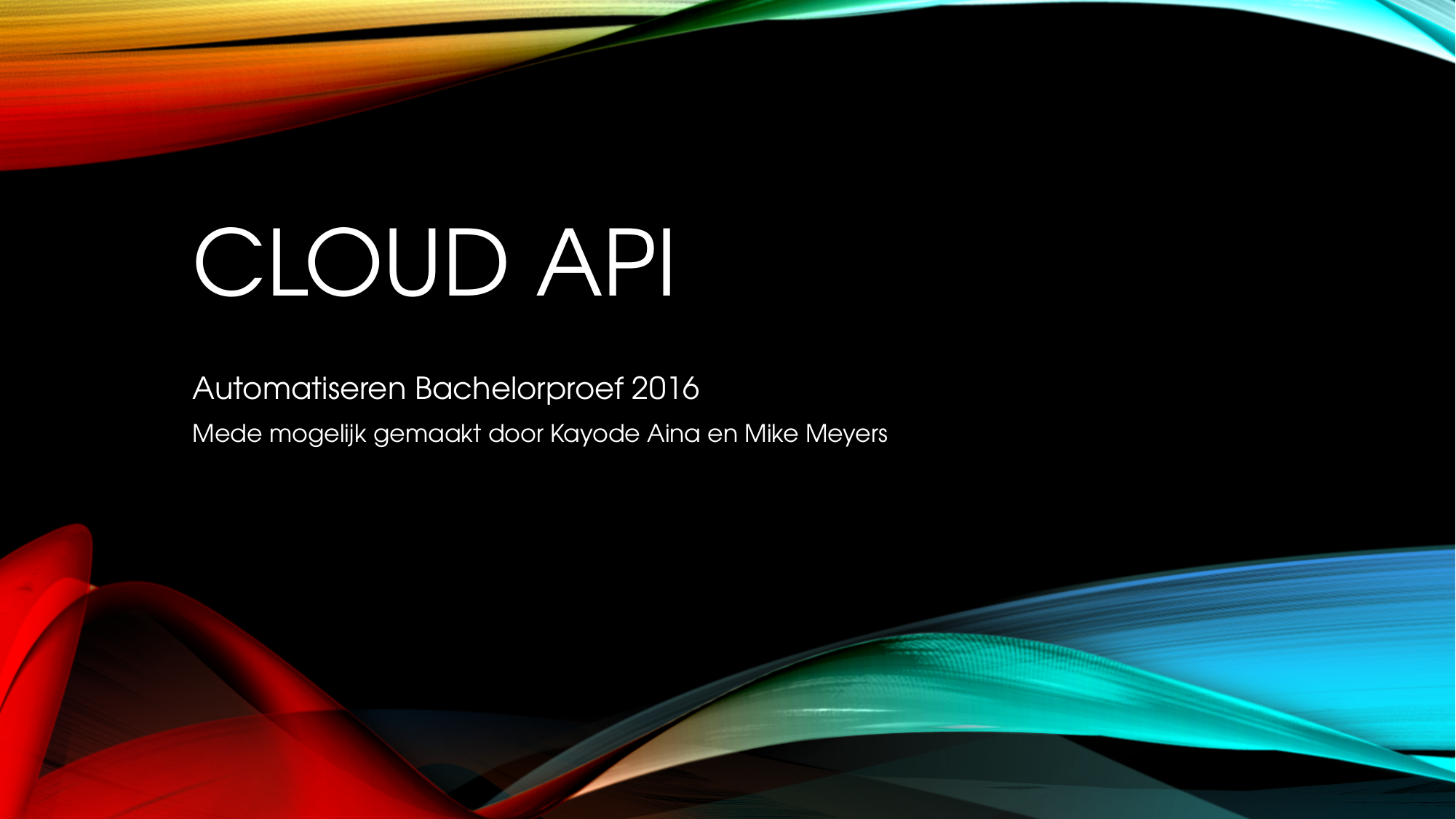

# CLOUD API
Automatiseren Bachelorproef 2016
Mede mogelijk gemaakt door Kayode Aina en Mike Meyers